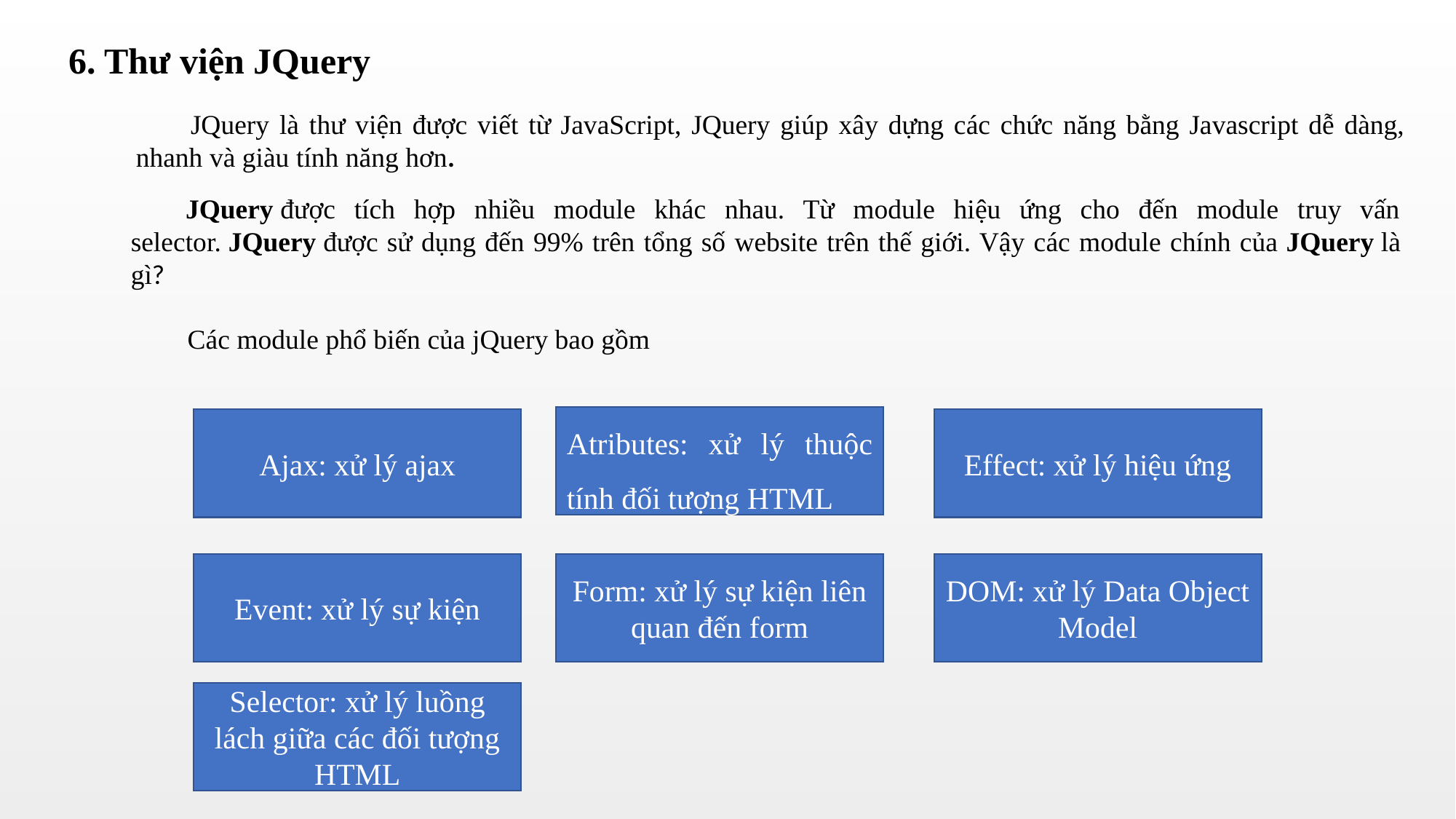

6. Thư viện JQuery
JQuery là thư viện được viết từ JavaScript, JQuery giúp xây dựng các chức năng bằng Javascript dễ dàng, nhanh và giàu tính năng hơn.

JQuery được tích hợp nhiều module khác nhau. Từ module hiệu ứng cho đến module truy vấn selector. JQuery được sử dụng đến 99% trên tổng số website trên thế giới. Vậy các module chính của JQuery là gì?

 Các module phổ biến của jQuery bao gồm

Atributes: xử lý thuộc tính đối tượng HTML
Ajax: xử lý ajax
Effect: xử lý hiệu ứng
Event: xử lý sự kiện
Form: xử lý sự kiện liên quan đến form
DOM: xử lý Data Object Model
Selector: xử lý luồng lách giữa các đối tượng HTML